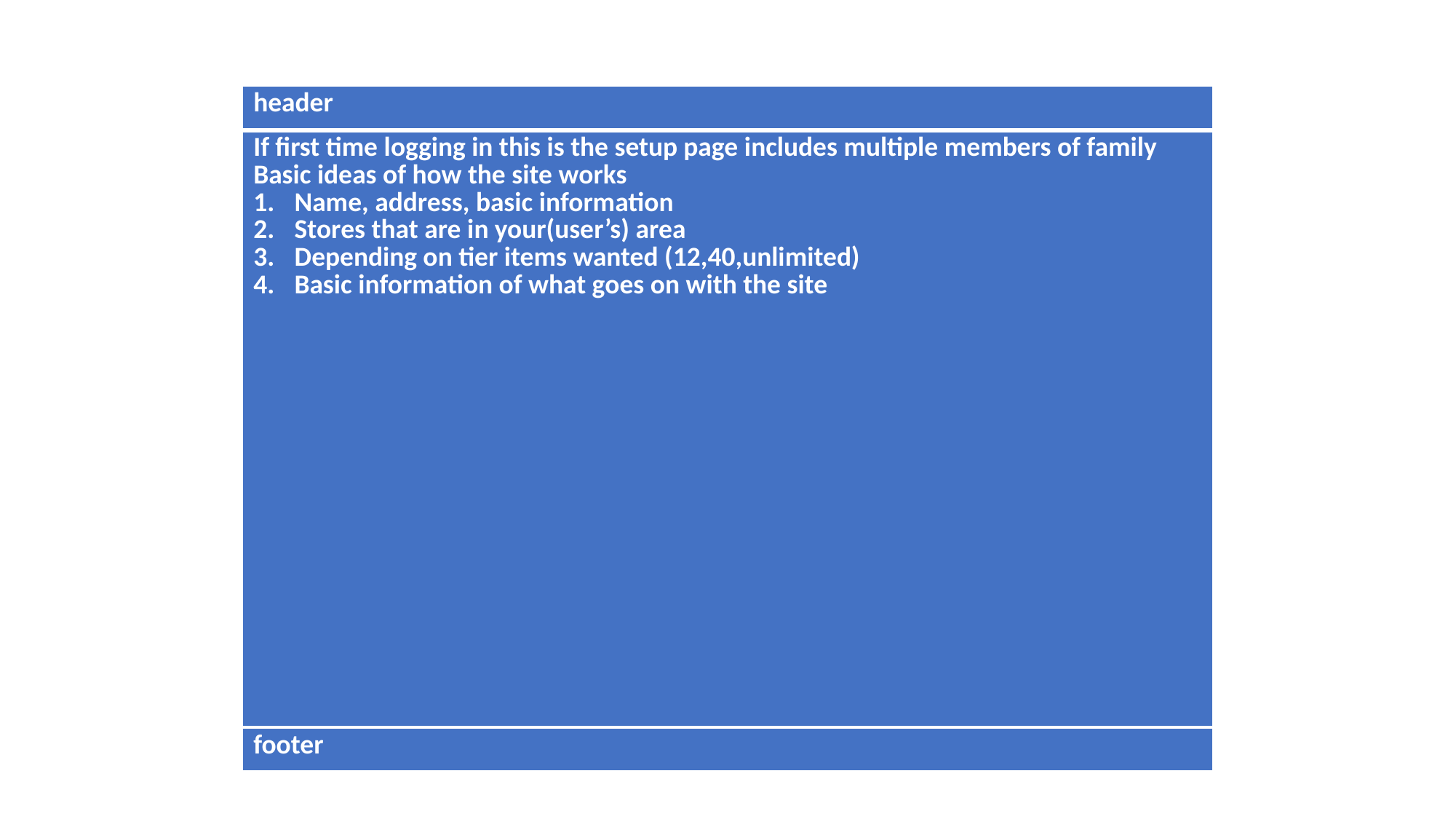

| header |
| --- |
| If first time logging in this is the setup page includes multiple members of family Basic ideas of how the site works Name, address, basic information Stores that are in your(user’s) area Depending on tier items wanted (12,40,unlimited) Basic information of what goes on with the site |
| --- |
| footer |
| --- |